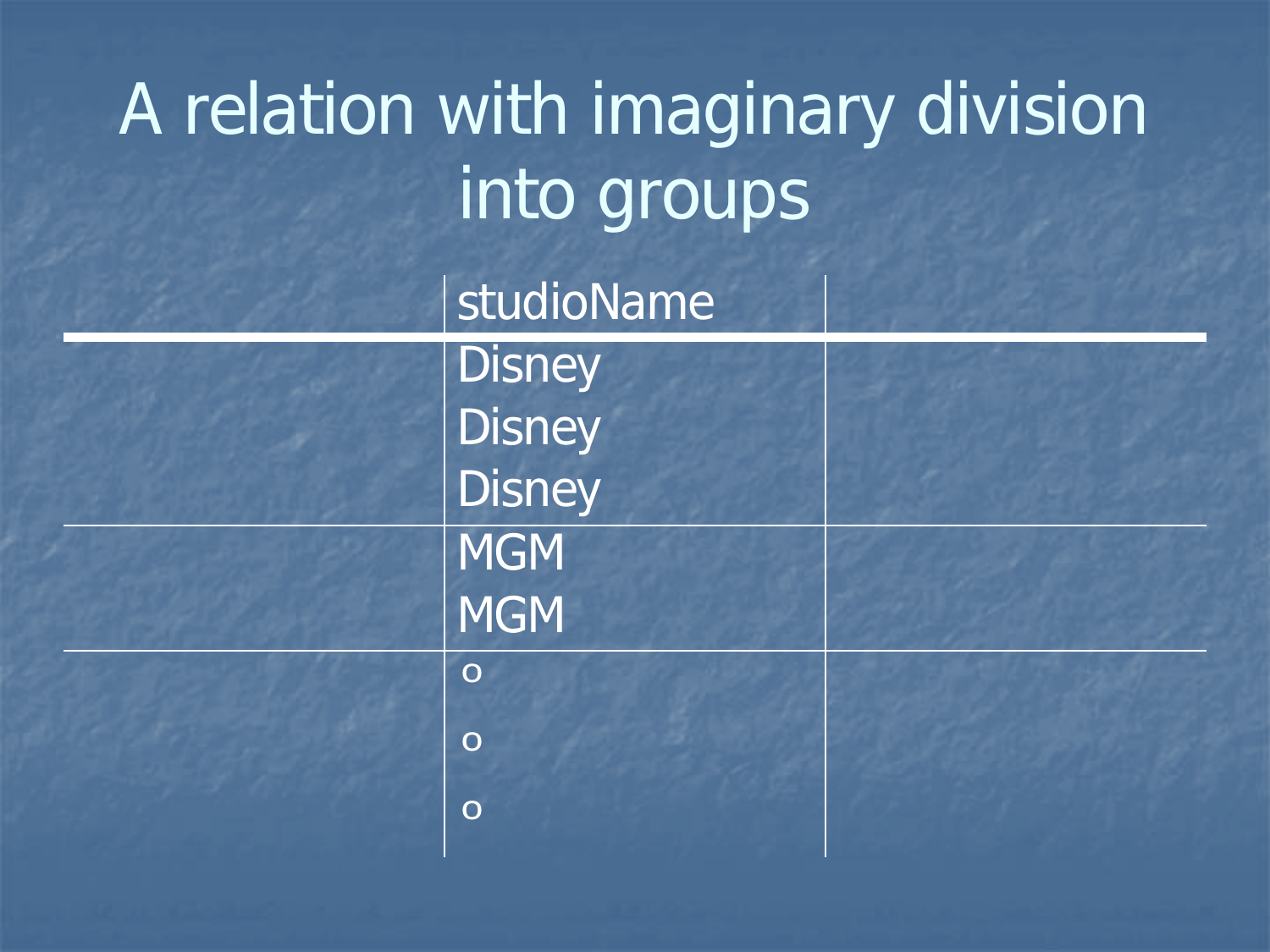

# A relation with imaginary division into groups
|  | studioName |  |
| --- | --- | --- |
|  | Disney |  |
|  | Disney |  |
|  | Disney |  |
|  | MGM |  |
|  | MGM |  |
|  | º |  |
|  | º |  |
|  | º |  |